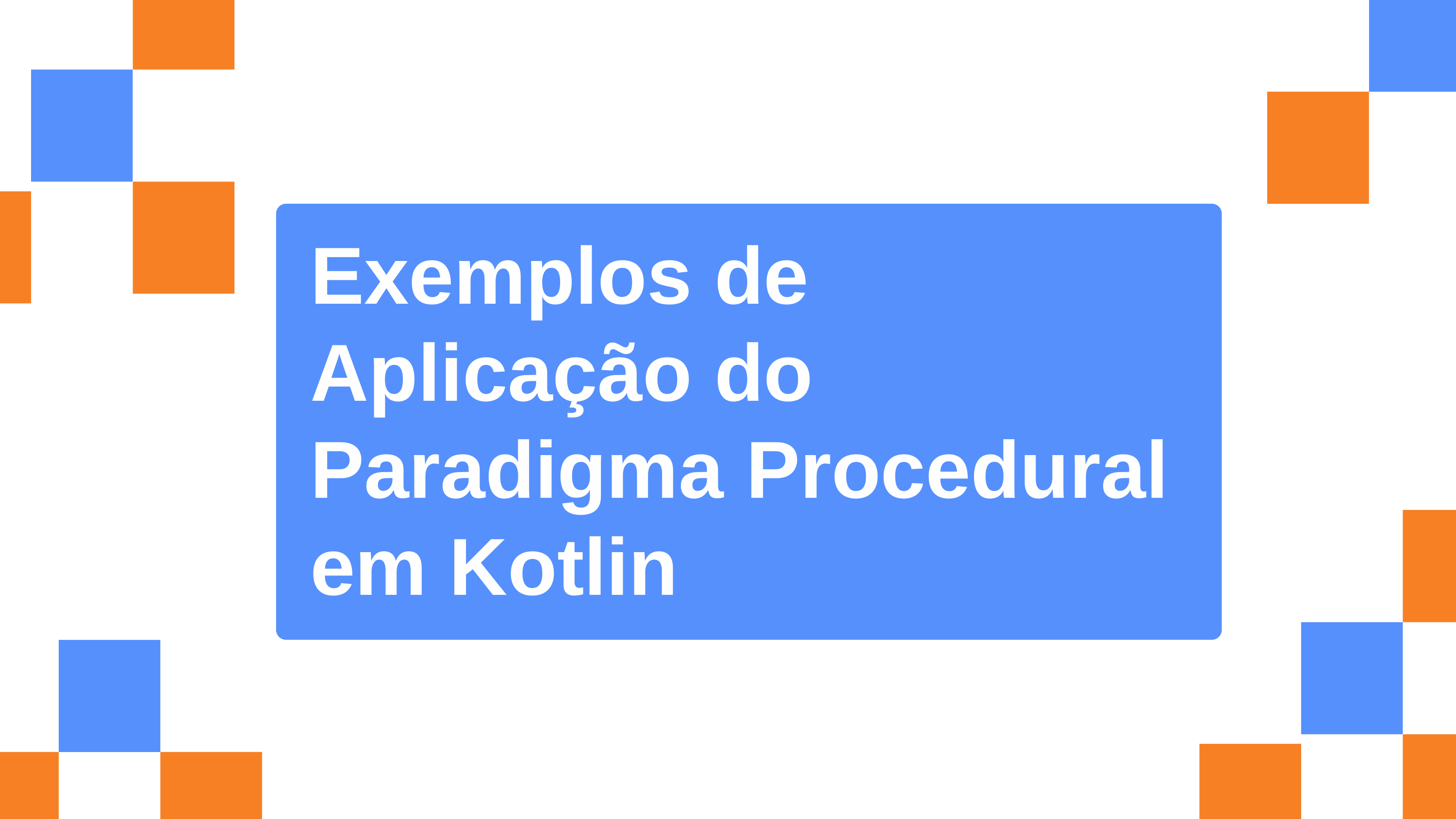

Exemplos de Aplicação do Paradigma Procedural em Kotlin